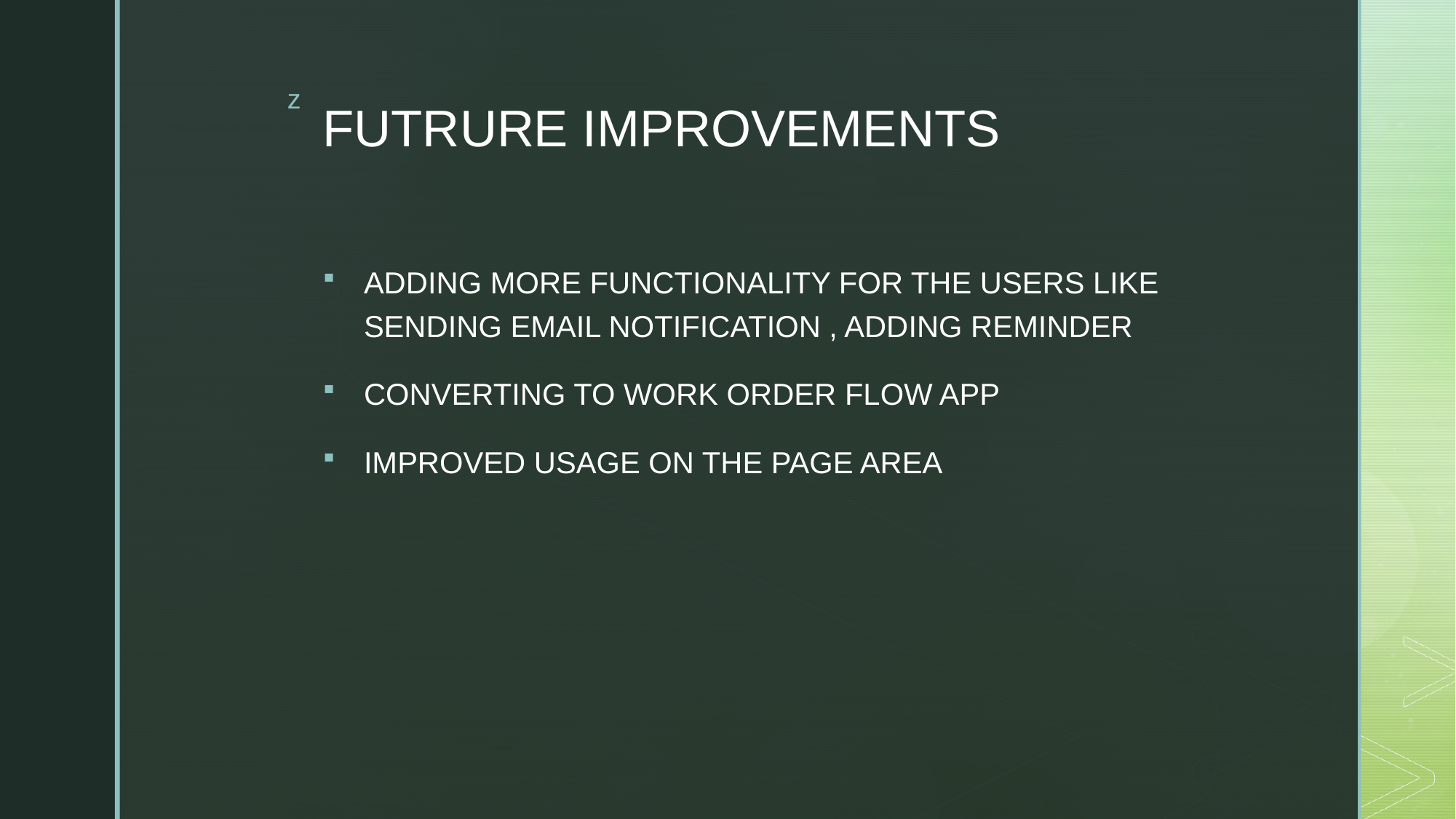

# FUTRURE IMPROVEMENTS
ADDING MORE FUNCTIONALITY FOR THE USERS LIKE SENDING EMAIL NOTIFICATION , ADDING REMINDER
CONVERTING TO WORK ORDER FLOW APP
IMPROVED USAGE ON THE PAGE AREA